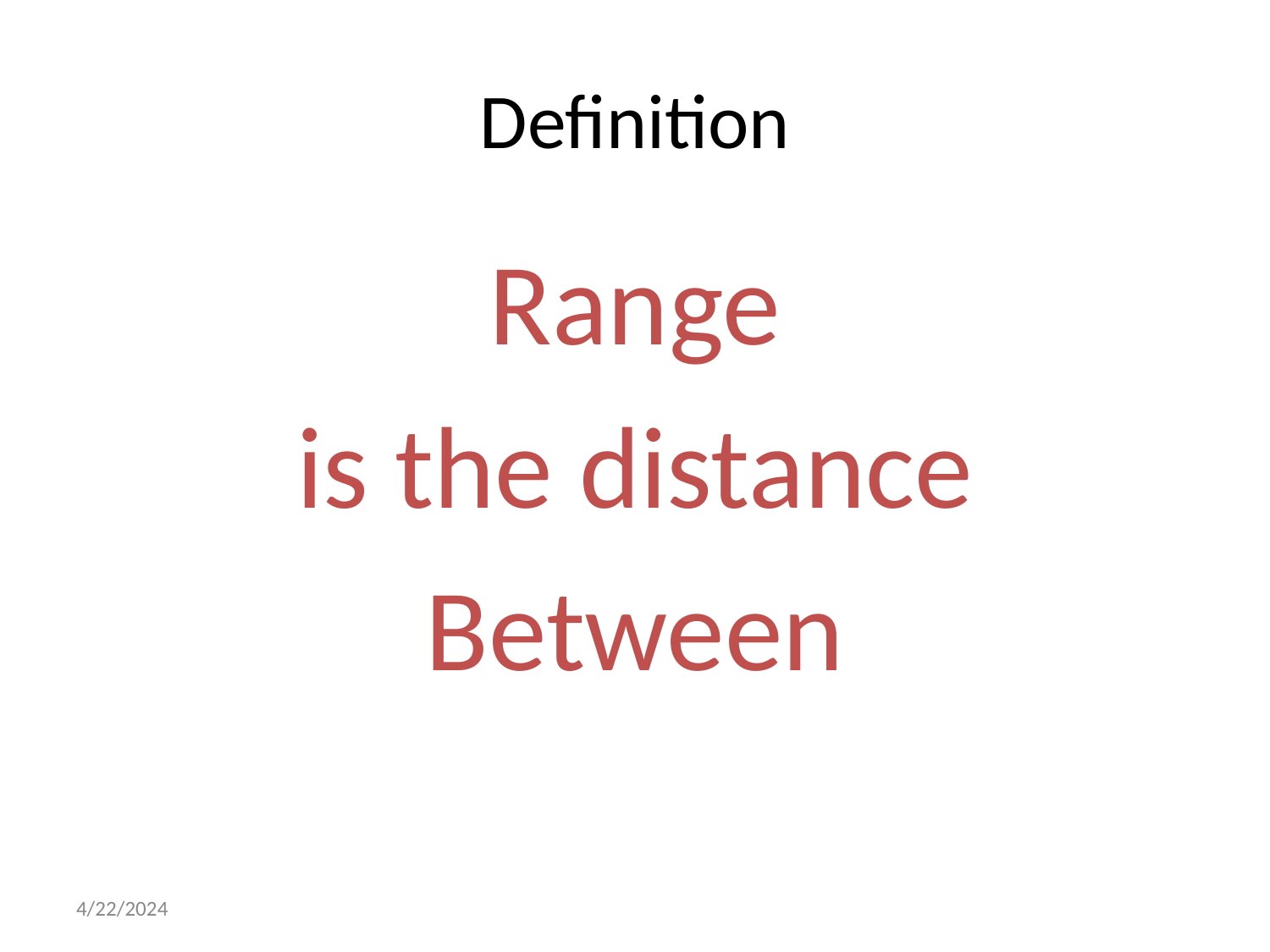

# Definition
Range
is the distance
Between
4/22/2024